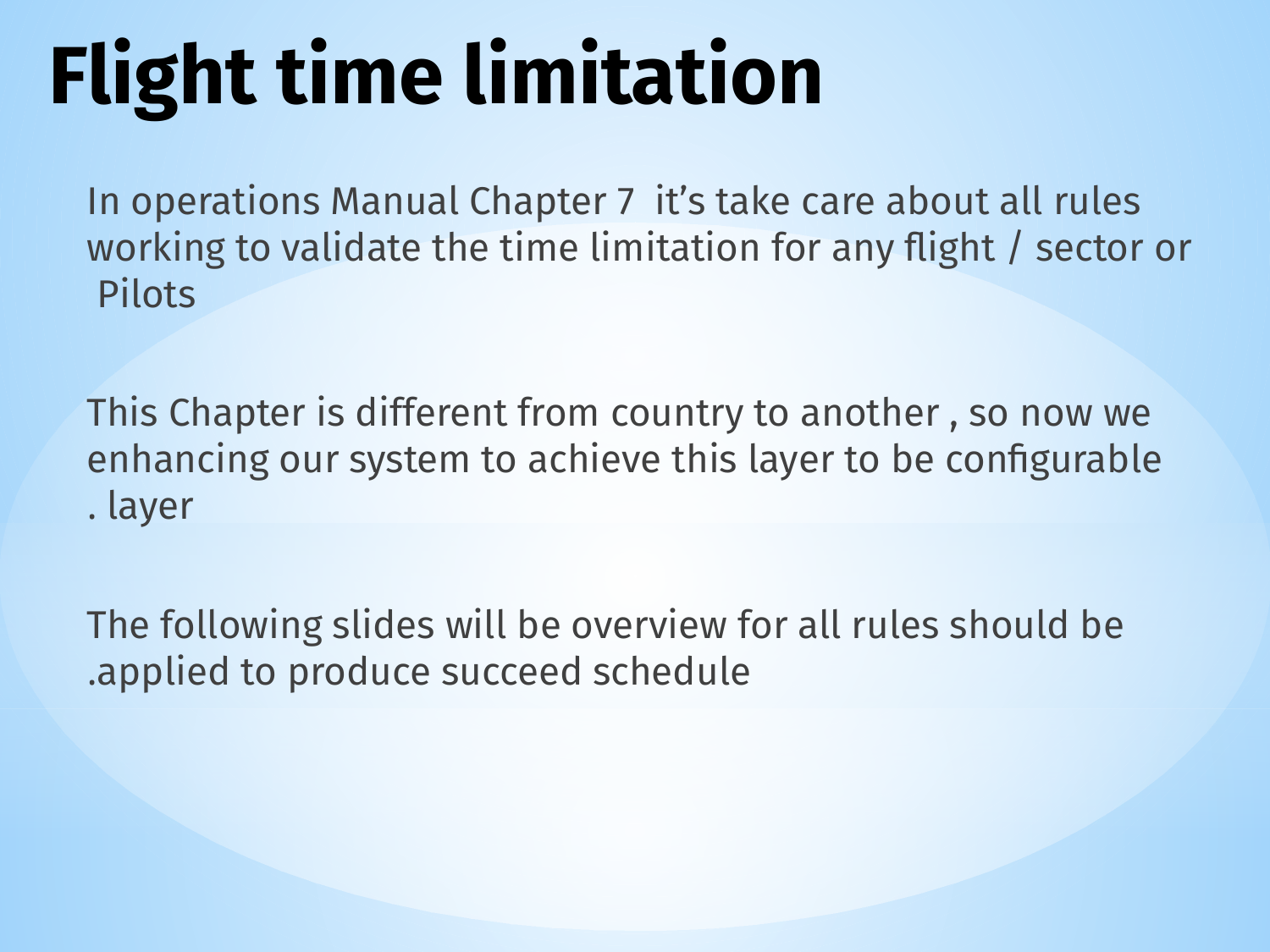

# Flight time limitation
In operations Manual Chapter 7  it’s take care about all rules working to validate the time limitation for any flight / sector or Pilots

This Chapter is different from country to another , so now we enhancing our system to achieve this layer to be configurable layer .

The following slides will be overview for all rules should be applied to produce succeed schedule.